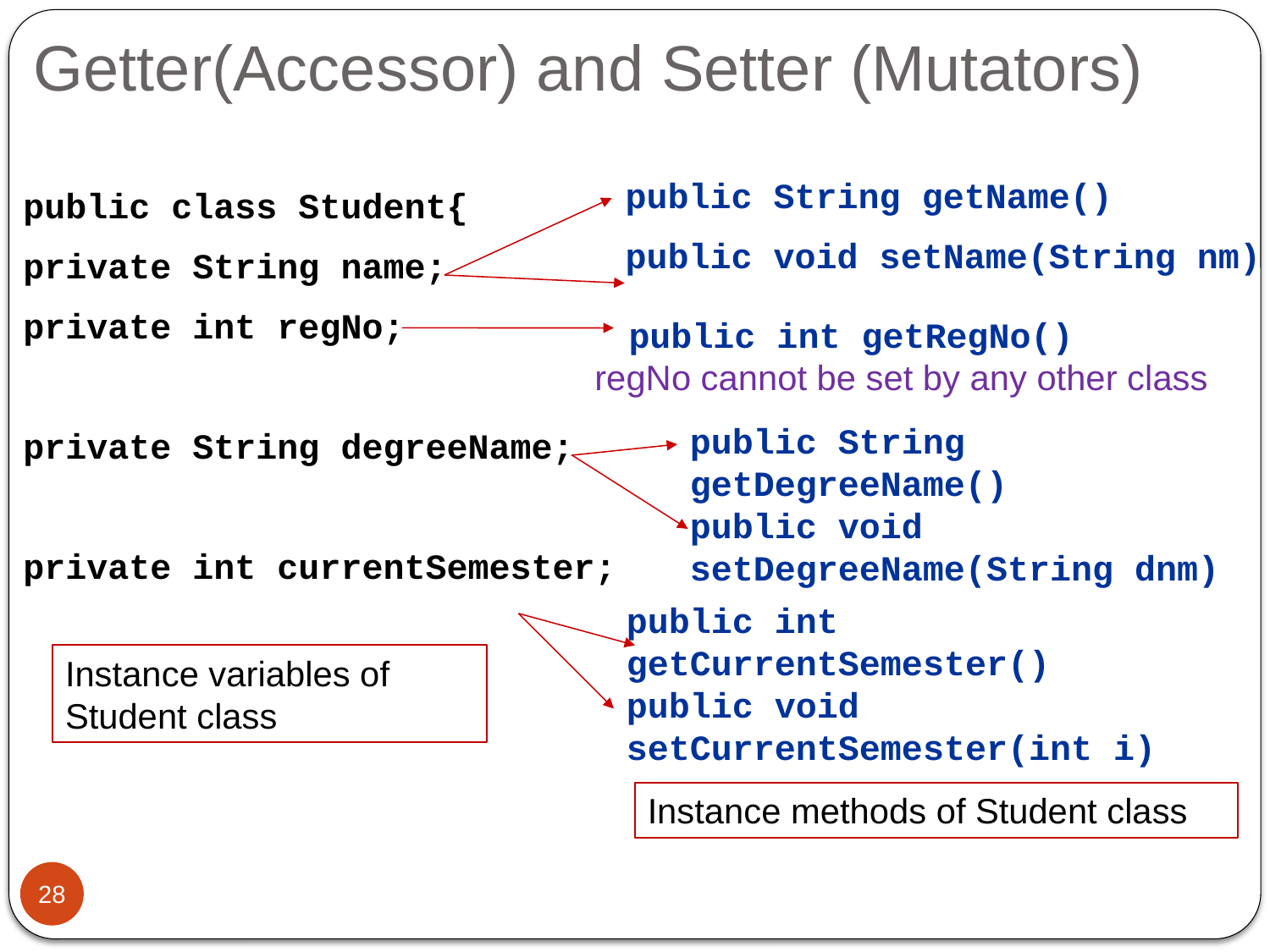

# Getter(Accessor) and Setter (Mutators)
public String getName()
public void setName(String nm)
public class Student{
private String name;
private int regNo;

private String degreeName;

private int currentSemester;

public int getRegNo()

regNo cannot be set by any other class
public String getDegreeName()
public void setDegreeName(String dnm)

public int getCurrentSemester()
public void setCurrentSemester(int i)

Instance variables of Student class
Instance methods of Student class
28